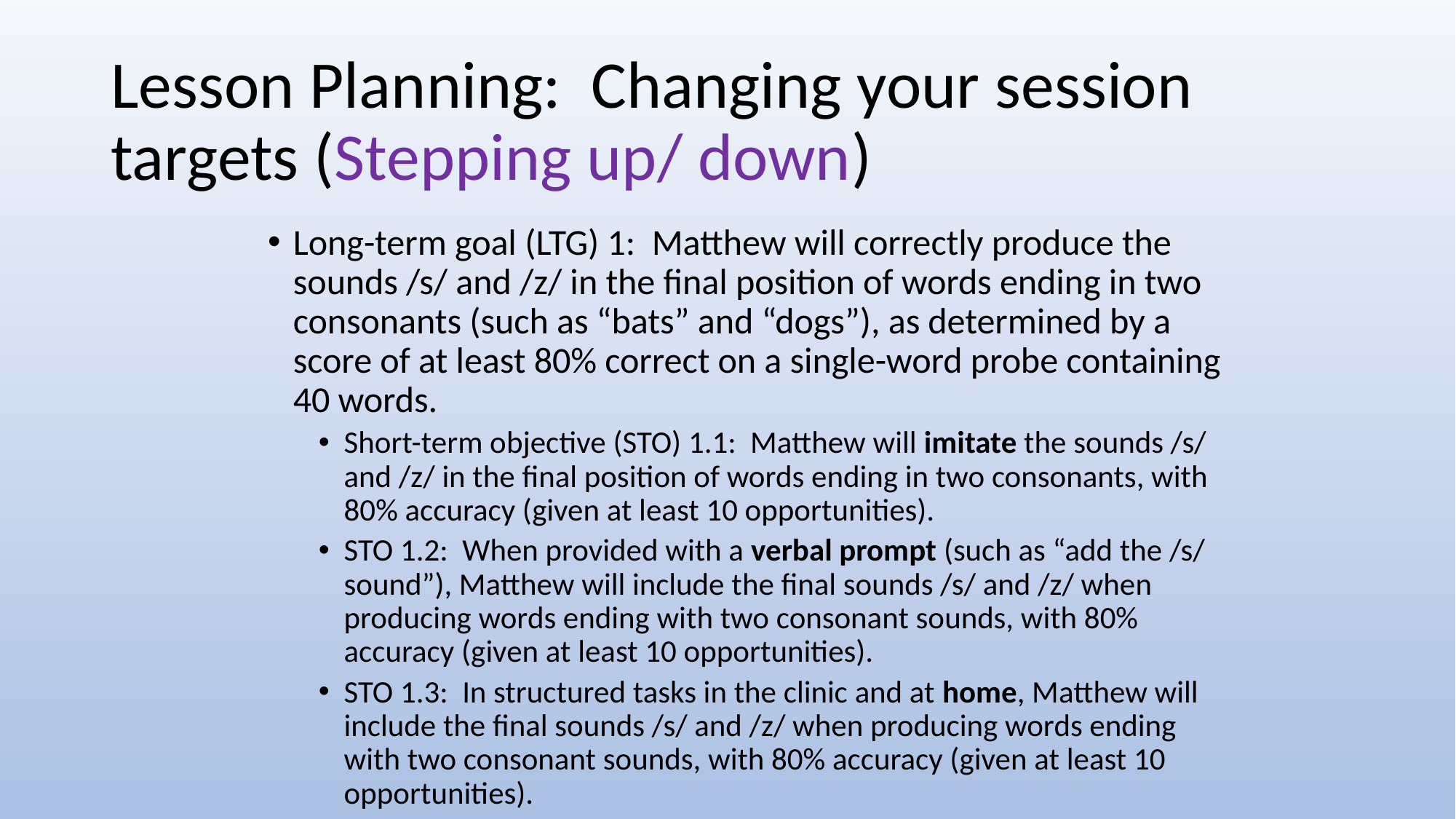

# Lesson Planning:  Changing your session targets (Stepping up/ down)
Long-term goal (LTG) 1:  Matthew will correctly produce the sounds /s/ and /z/ in the final position of words ending in two consonants (such as “bats” and “dogs”), as determined by a score of at least 80% correct on a single-word probe containing 40 words.
Short-term objective (STO) 1.1:  Matthew will imitate the sounds /s/ and /z/ in the final position of words ending in two consonants, with 80% accuracy (given at least 10 opportunities).
STO 1.2:  When provided with a verbal prompt (such as “add the /s/ sound”), Matthew will include the final sounds /s/ and /z/ when producing words ending with two consonant sounds, with 80% accuracy (given at least 10 opportunities).
STO 1.3:  In structured tasks in the clinic and at home, Matthew will include the final sounds /s/ and /z/ when producing words ending with two consonant sounds, with 80% accuracy (given at least 10 opportunities).